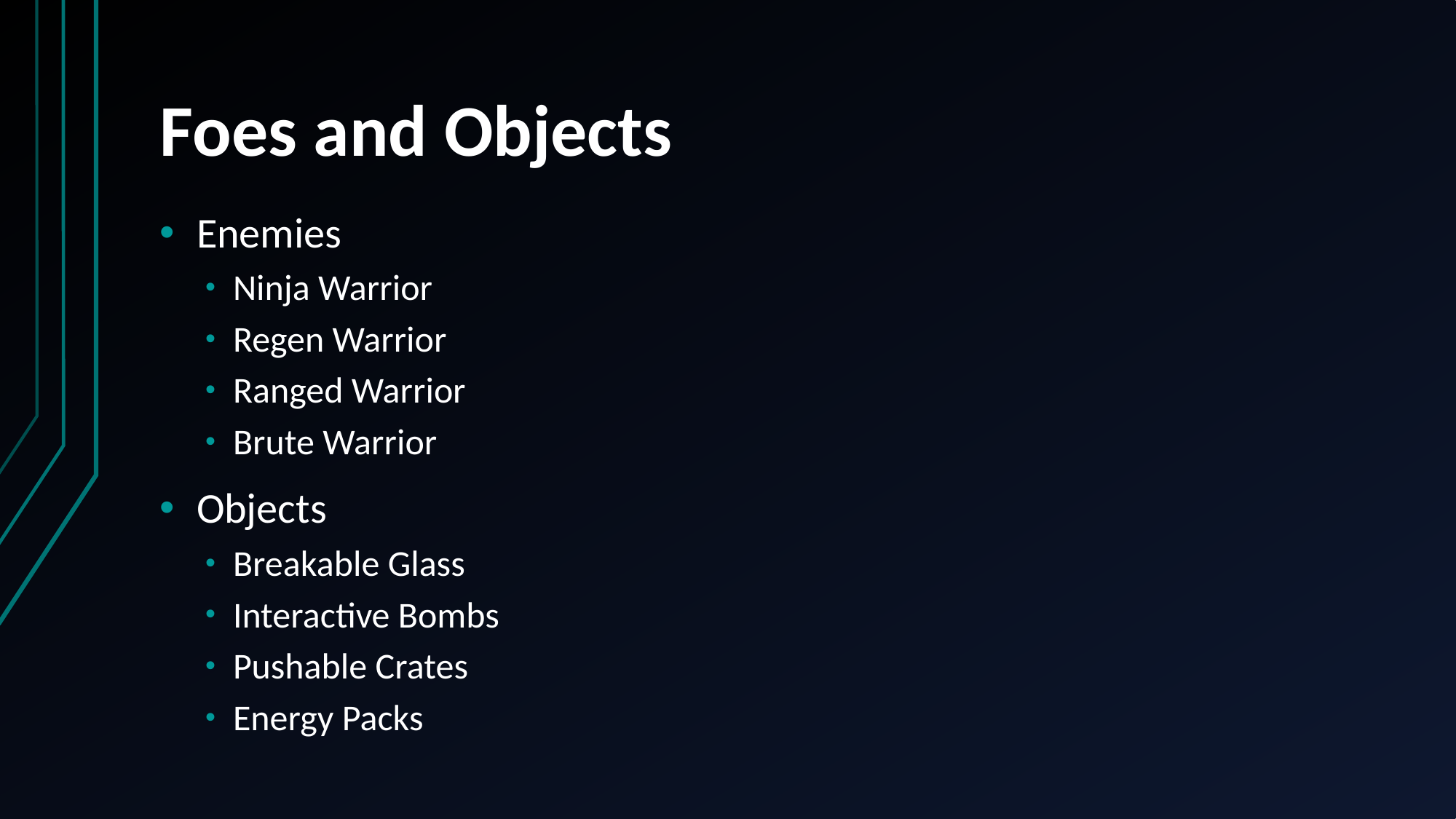

# Foes and Objects
Enemies
Ninja Warrior
Regen Warrior
Ranged Warrior
Brute Warrior
Objects
Breakable Glass
Interactive Bombs
Pushable Crates
Energy Packs